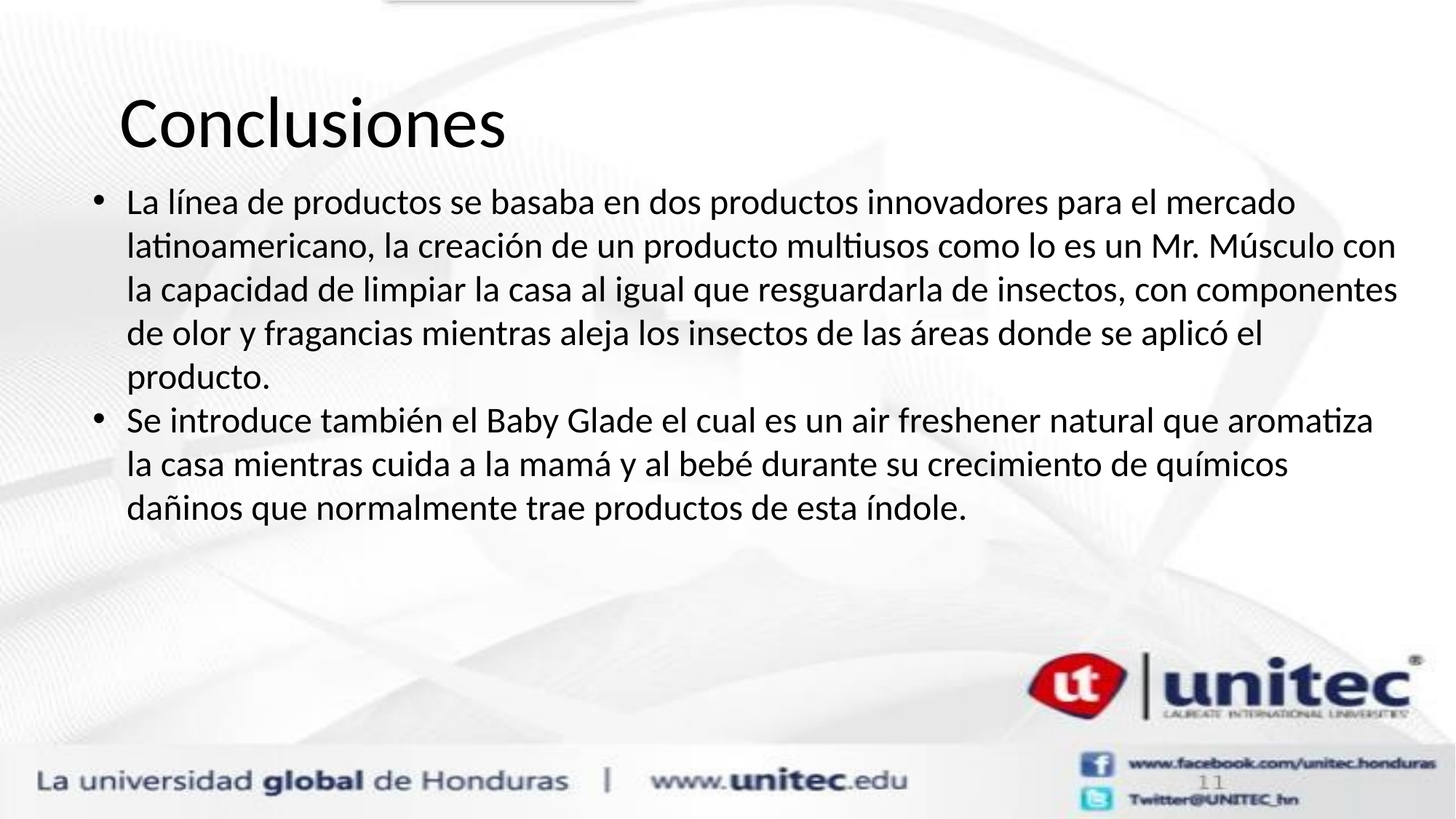

Conclusiones
La línea de productos se basaba en dos productos innovadores para el mercado latinoamericano, la creación de un producto multiusos como lo es un Mr. Músculo con la capacidad de limpiar la casa al igual que resguardarla de insectos, con componentes de olor y fragancias mientras aleja los insectos de las áreas donde se aplicó el producto.
Se introduce también el Baby Glade el cual es un air freshener natural que aromatiza la casa mientras cuida a la mamá y al bebé durante su crecimiento de químicos dañinos que normalmente trae productos de esta índole.